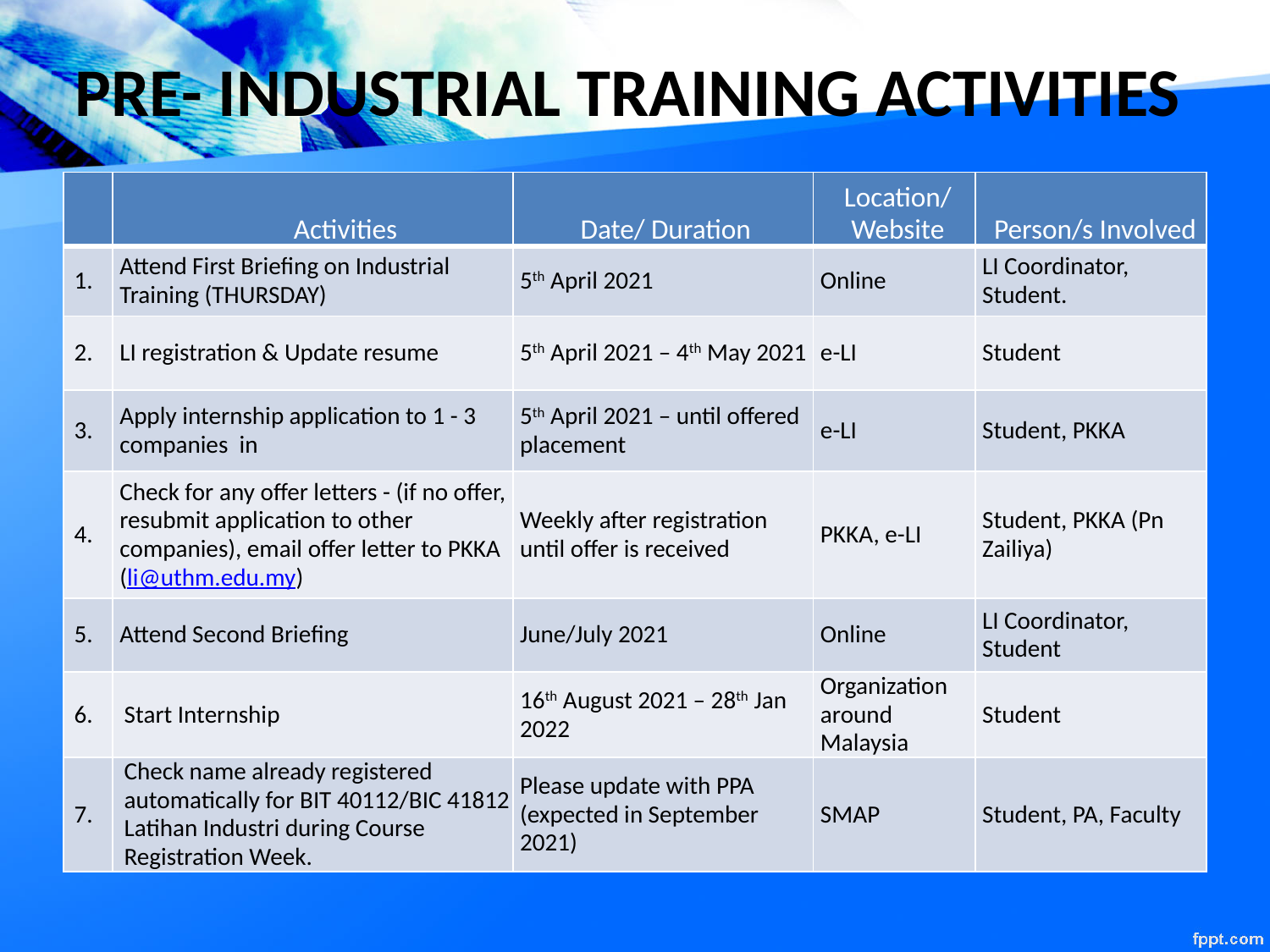

# PRE- INDUSTRIAL TRAINING ACTIVITIES
|  | Activities | Date/ Duration | Location/ Website | Person/s Involved |
| --- | --- | --- | --- | --- |
| 1. | Attend First Briefing on Industrial Training (THURSDAY) | 5th April 2021 | Online | LI Coordinator, Student. |
| 2. | LI registration & Update resume | 5th April 2021 – 4th May 2021 | e-LI | Student |
| 3. | Apply internship application to 1 - 3 companies in | 5th April 2021 – until offered placement | e-LI | Student, PKKA |
| 4. | Check for any offer letters - (if no offer, resubmit application to other companies), email offer letter to PKKA (li@uthm.edu.my) | Weekly after registration until offer is received | PKKA, e-LI | Student, PKKA (Pn Zailiya) |
| 5. | Attend Second Briefing | June/July 2021 | Online | LI Coordinator, Student |
| 6. | Start Internship | 16th August 2021 – 28th Jan 2022 | Organization around Malaysia | Student |
| 7. | Check name already registered automatically for BIT 40112/BIC 41812 Latihan Industri during Course Registration Week. | Please update with PPA (expected in September 2021) | SMAP | Student, PA, Faculty |